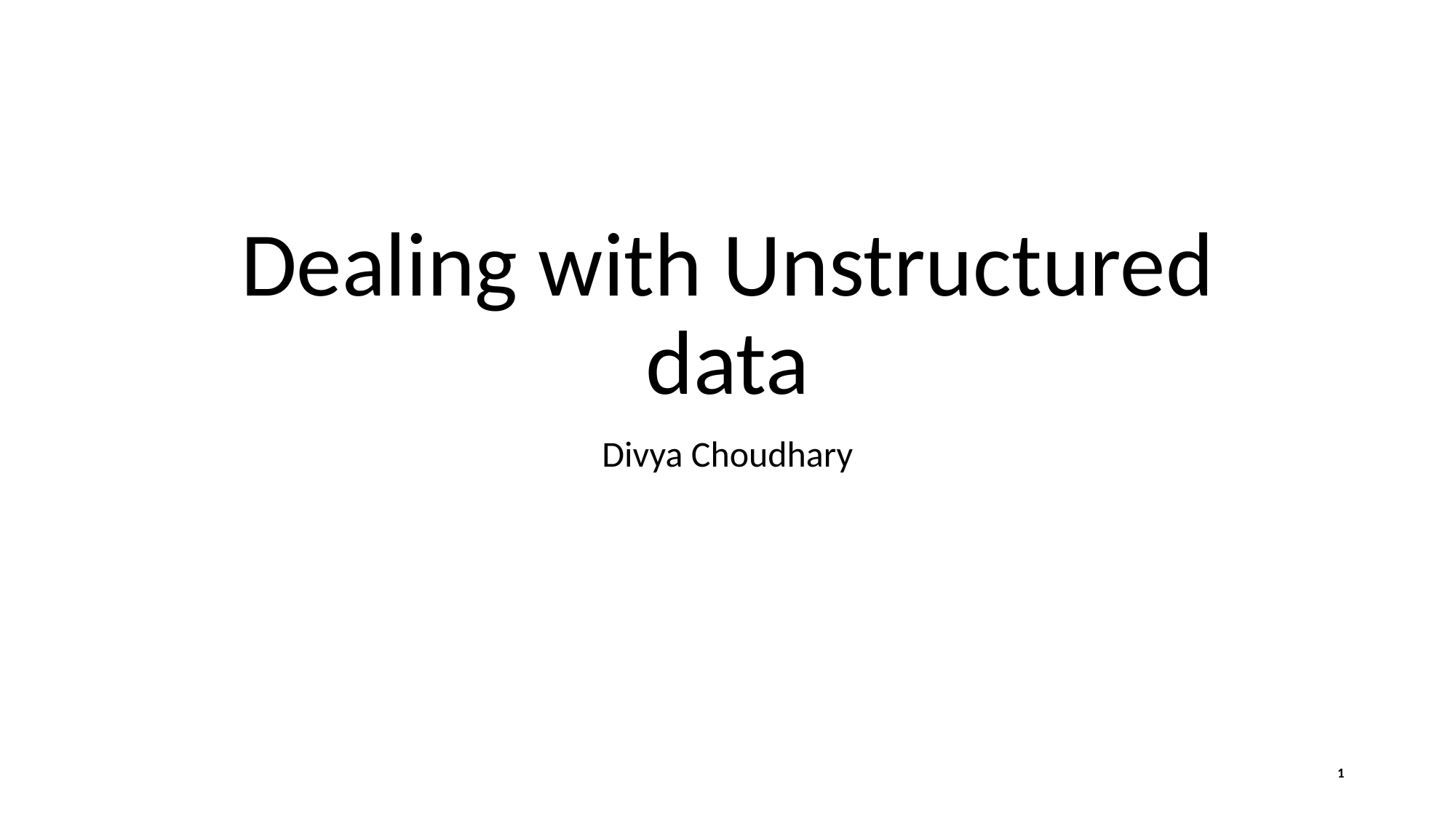

# Dealing with Unstructured data
Divya Choudhary

1